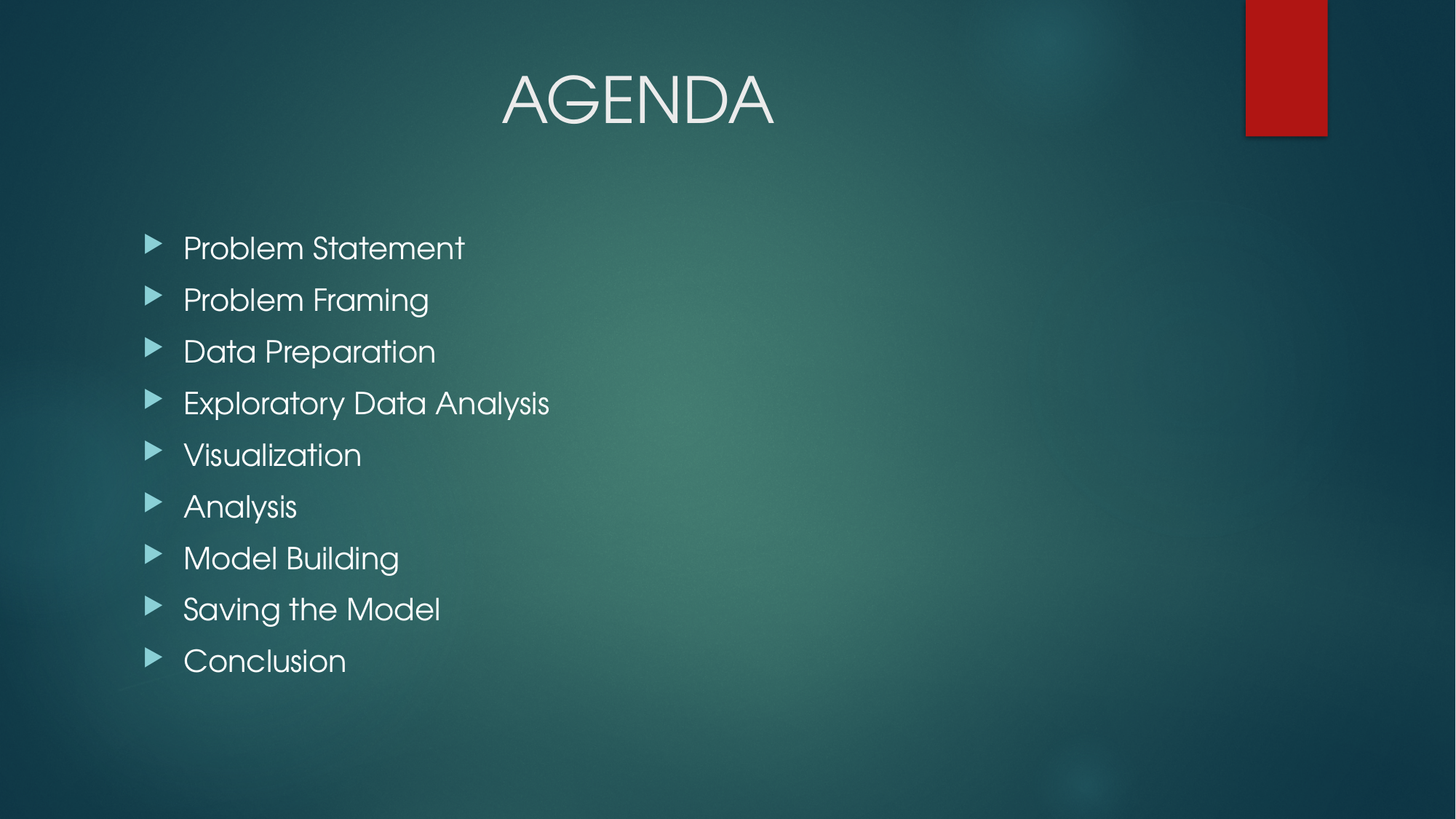

# AGENDA

Problem Statement
Problem Framing
Data Preparation
Exploratory Data Analysis
Visualization
Analysis
Model Building
Saving the Model
Conclusion